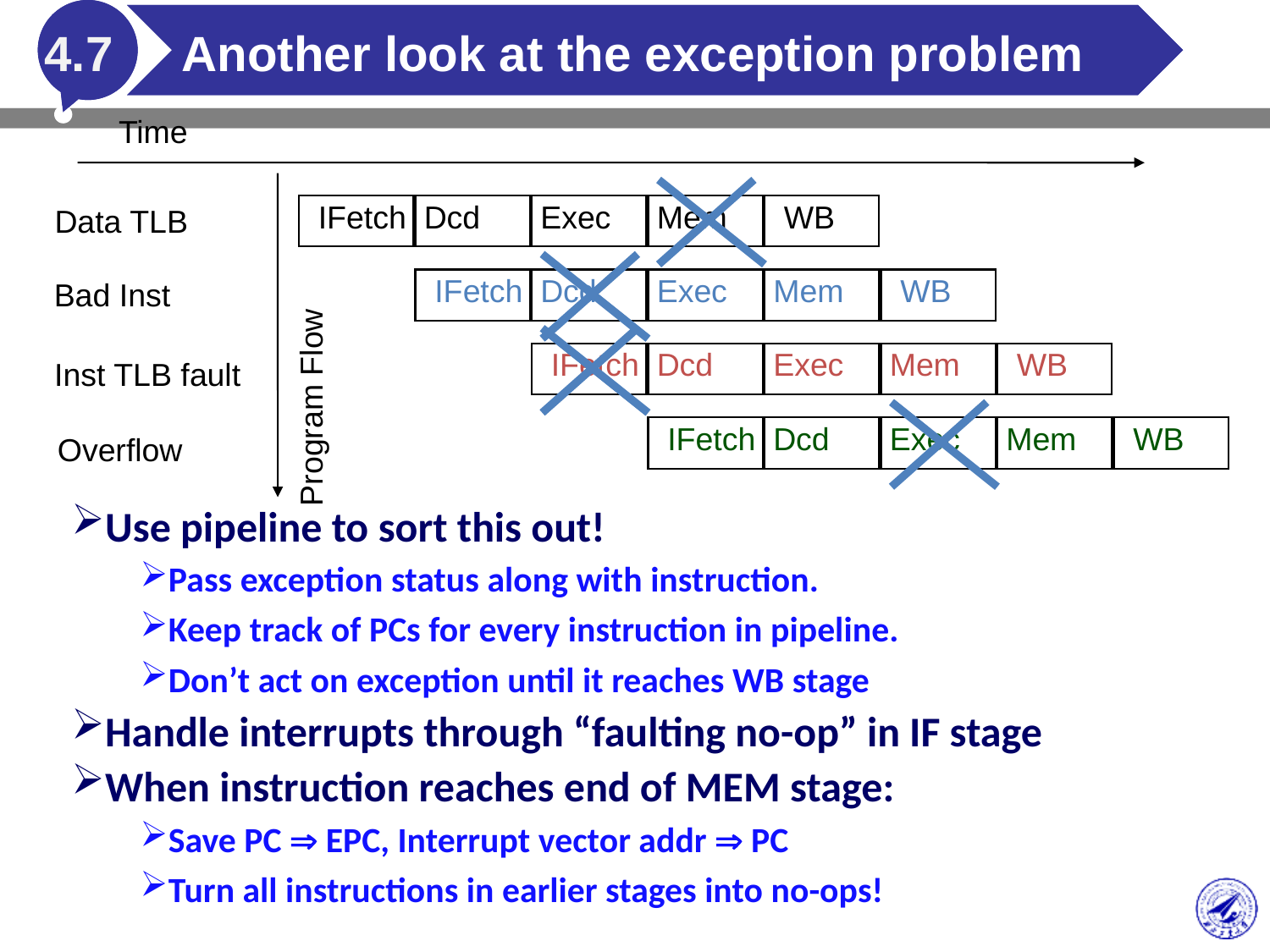

# Another look at the exception problem
4.7
Time

IFetch
Dcd
Exec
Mem
WB

IFetch
Dcd
Exec
Mem
WB

IFetch
Dcd
Exec
Mem
WB

IFetch
Dcd
Exec
Mem
WB

Data TLB

Bad Inst

Inst TLB fault
Program Flow

Overflow
Use pipeline to sort this out!
Pass exception status along with instruction.
Keep track of PCs for every instruction in pipeline.
Don’t act on exception until it reaches WB stage
Handle interrupts through “faulting no-op” in IF stage
When instruction reaches end of MEM stage:
Save PC ⇒ EPC, Interrupt vector addr ⇒ PC
Turn all instructions in earlier stages into no-ops!